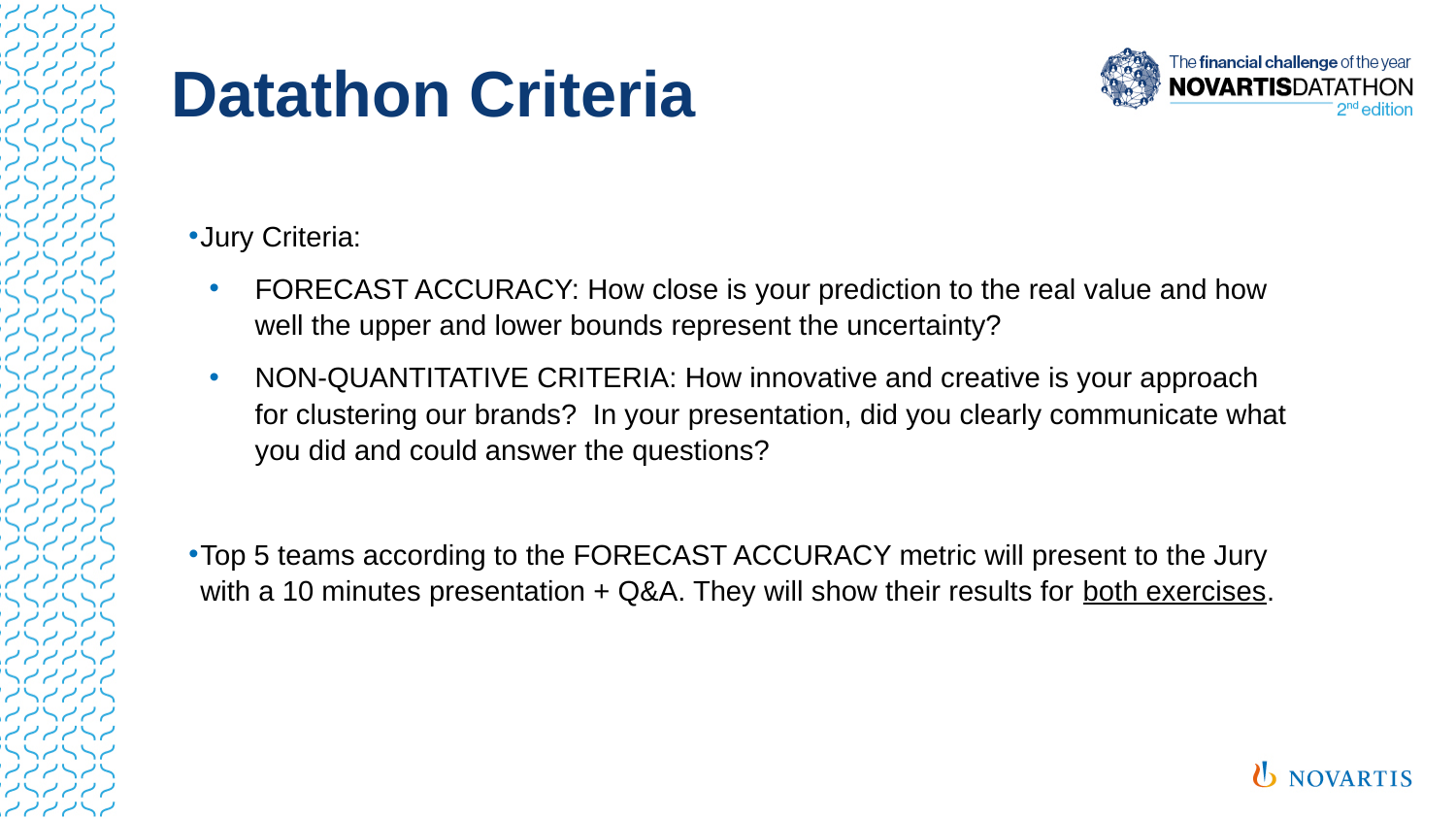

Datathon Criteria
Jury Criteria:
FORECAST ACCURACY: How close is your prediction to the real value and how well the upper and lower bounds represent the uncertainty?
NON-QUANTITATIVE CRITERIA: How innovative and creative is your approach for clustering our brands?  In your presentation, did you clearly communicate what you did and could answer the questions?

Top 5 teams according to the FORECAST ACCURACY metric will present to the Jury with a 10 minutes presentation + Q&A. They will show their results for both exercises.